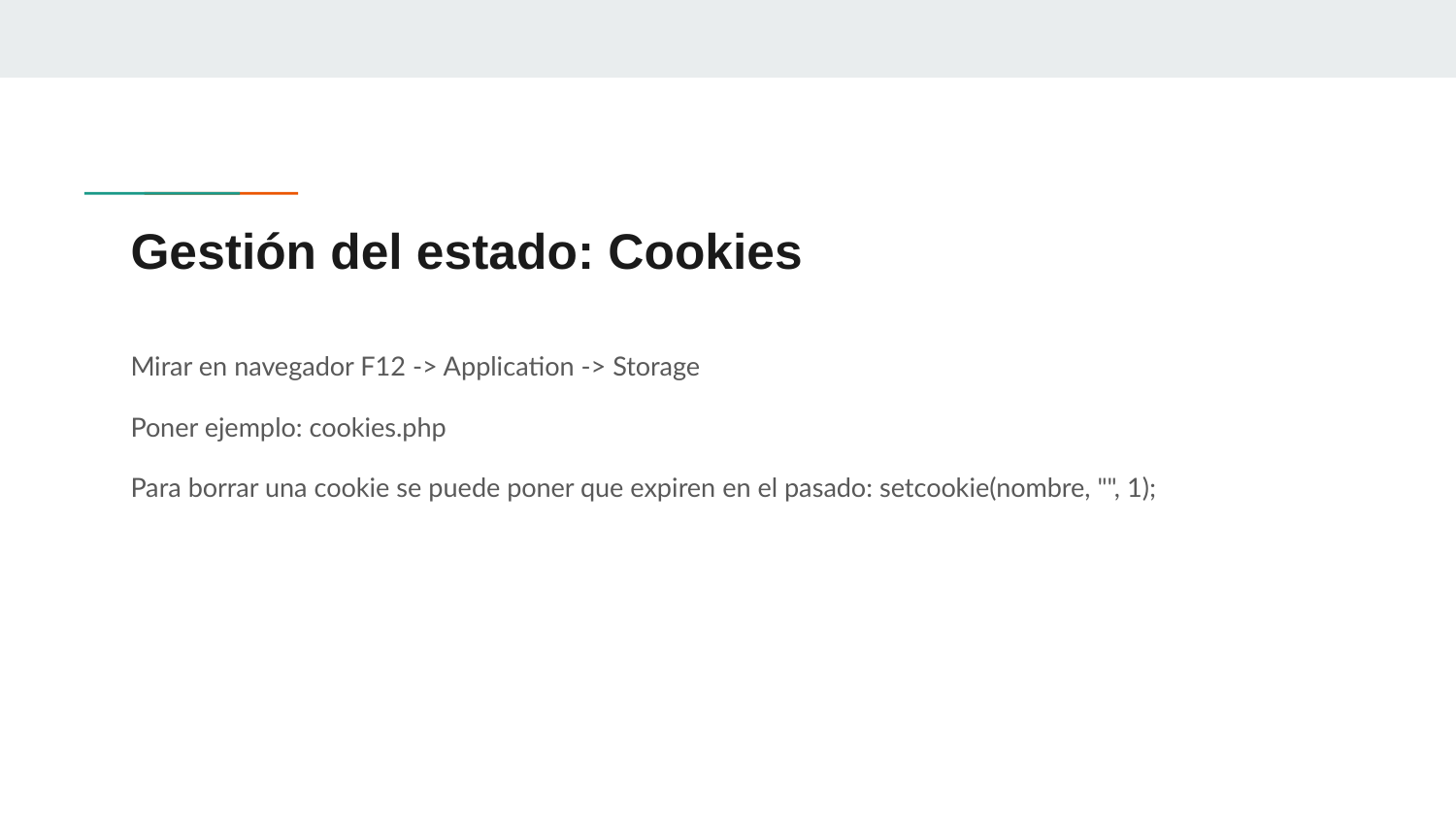

# Gestión del estado: Cookies
Mirar en navegador F12 -> Application -> Storage
Poner ejemplo: cookies.php
Para borrar una cookie se puede poner que expiren en el pasado: setcookie(nombre, "", 1);